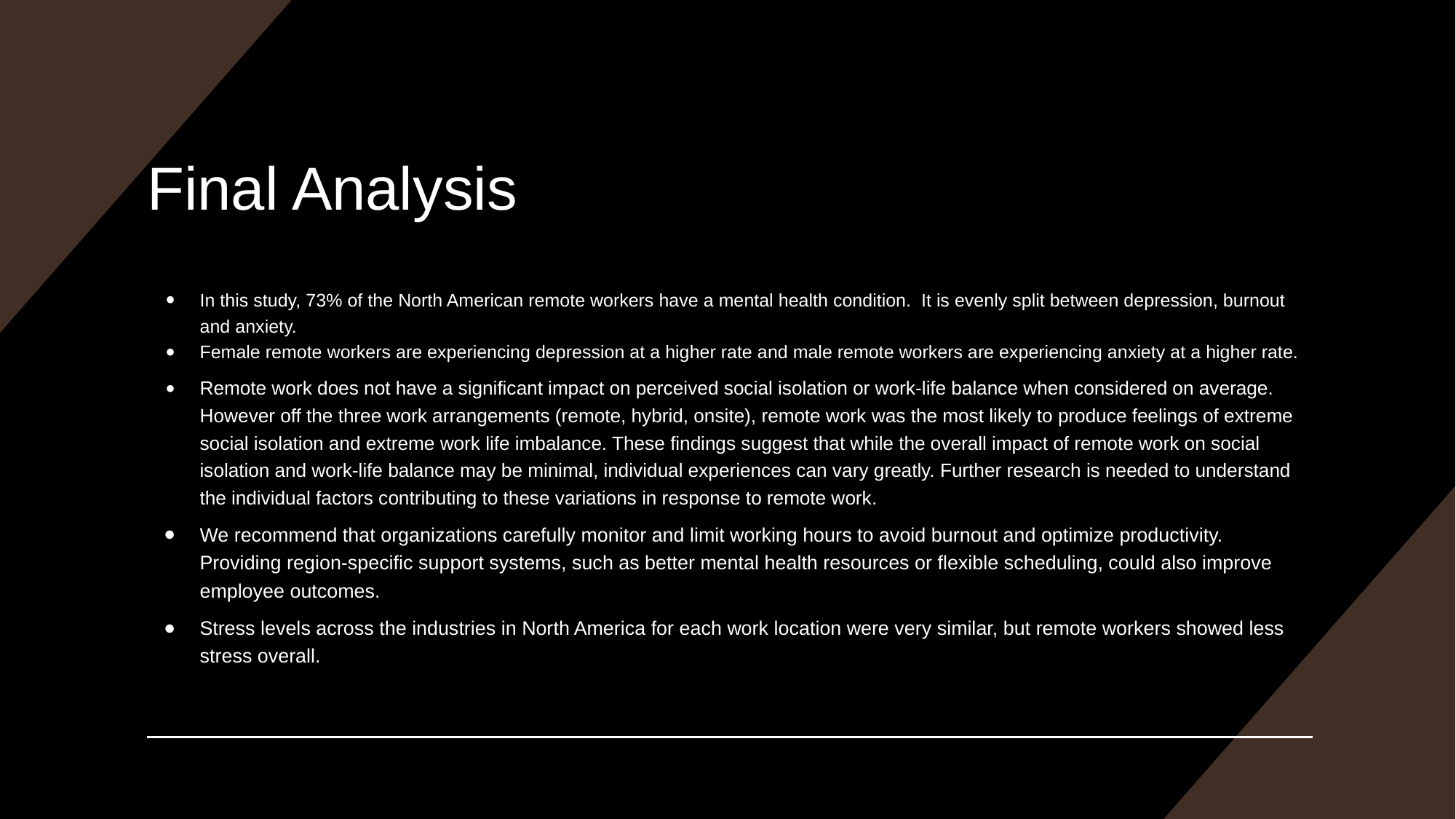

# Final Analysis
In this study, 73% of the North American remote workers have a mental health condition.  It is evenly split between depression, burnout and anxiety.
Female remote workers are experiencing depression at a higher rate and male remote workers are experiencing anxiety at a higher rate.
Remote work does not have a significant impact on perceived social isolation or work-life balance when considered on average. However off the three work arrangements (remote, hybrid, onsite), remote work was the most likely to produce feelings of extreme social isolation and extreme work life imbalance. These findings suggest that while the overall impact of remote work on social isolation and work-life balance may be minimal, individual experiences can vary greatly. Further research is needed to understand the individual factors contributing to these variations in response to remote work.
We recommend that organizations carefully monitor and limit working hours to avoid burnout and optimize productivity. Providing region-specific support systems, such as better mental health resources or flexible scheduling, could also improve employee outcomes.
Stress levels across the industries in North America for each work location were very similar, but remote workers showed less stress overall.